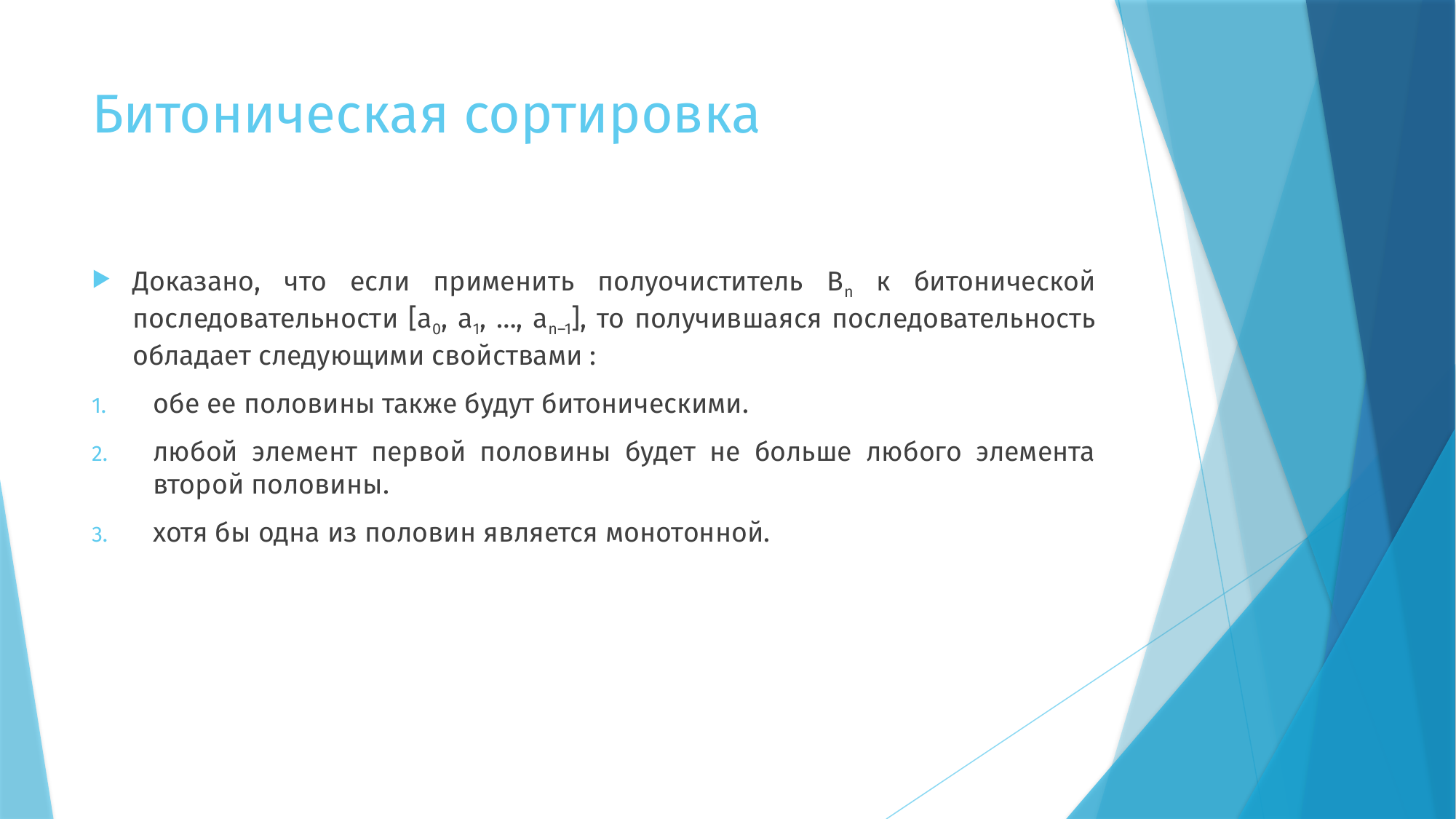

# Битоническая сортировка
Доказано, что если применить полуочиститель Bn к битонической последовательности [a0, a1, …, an–1], то получившаяся последовательность обладает следующими свойствами :
обе ее половины также будут битоническими.
любой элемент первой половины будет не больше любого элемента второй половины.
хотя бы одна из половин является монотонной.